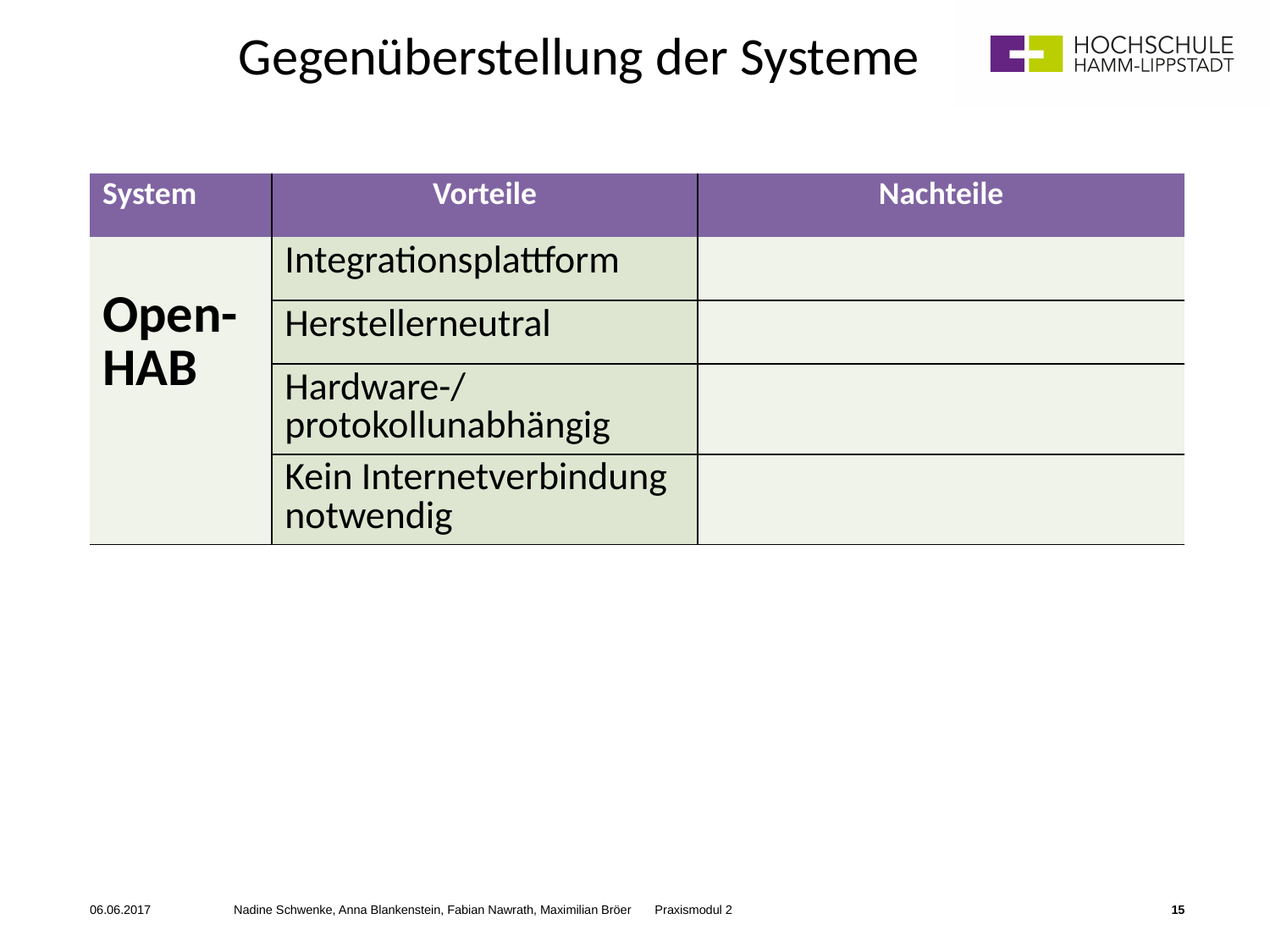

Gegenüberstellung der Systeme
| System | Vorteile | Nachteile |
| --- | --- | --- |
| Open-HAB | Integrationsplattform |  |
|  | Herstellerneutral |  |
|  | Hardware-/ protokollunabhängig |  |
|  | Kein Internetverbindung notwendig |  |
|  |
| --- |
06.06.2017	     Nadine Schwenke, Anna Blankenstein, Fabian Nawrath, Maximilian Bröer       Praxismodul 2
15